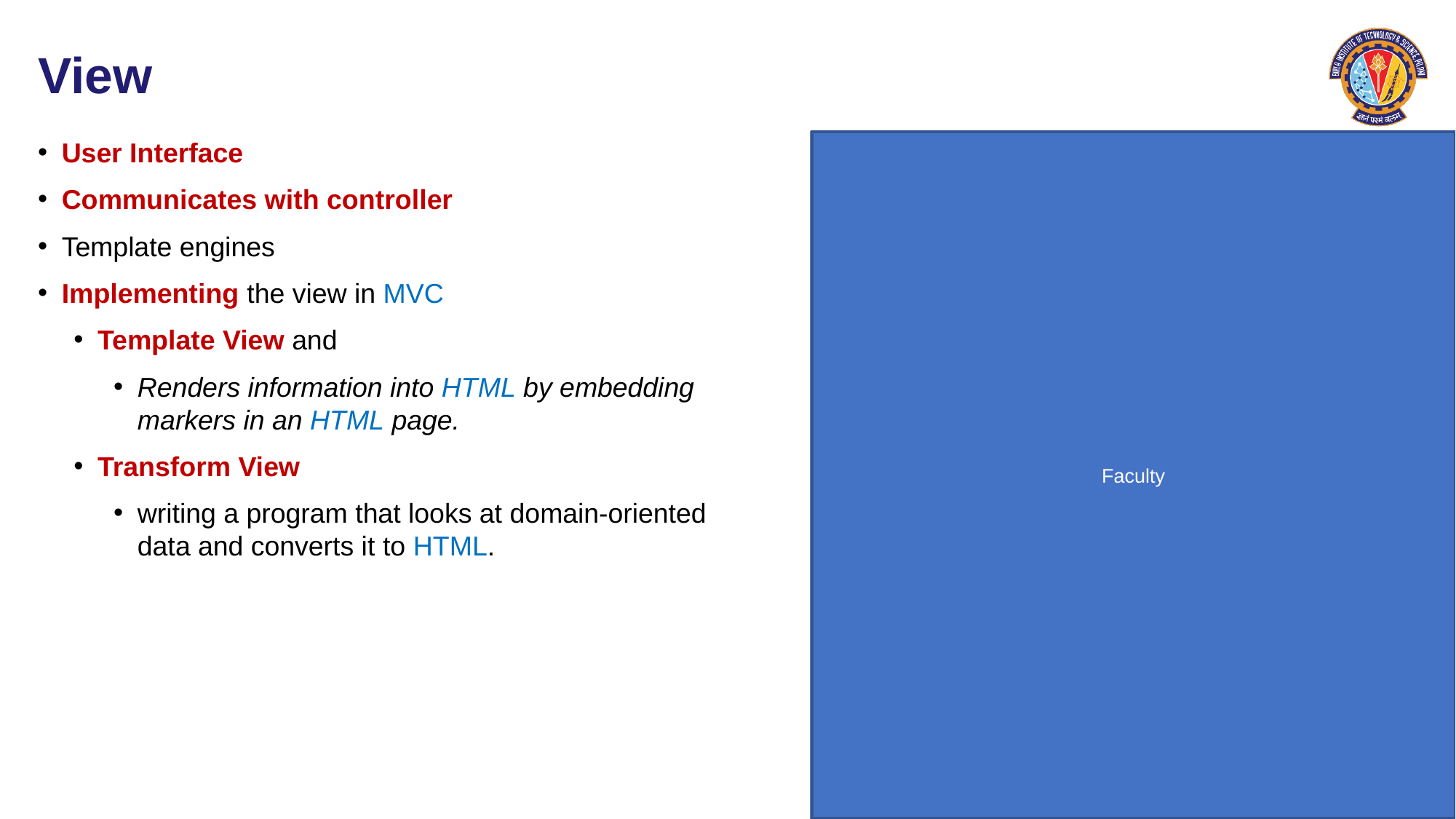

# View
User Interface
Communicates with controller
Template engines
Implementing the view in MVC
Template View and
Renders information into HTML by embedding markers in an HTML page.
Transform View
writing a program that looks at domain-oriented data and converts it to HTML.